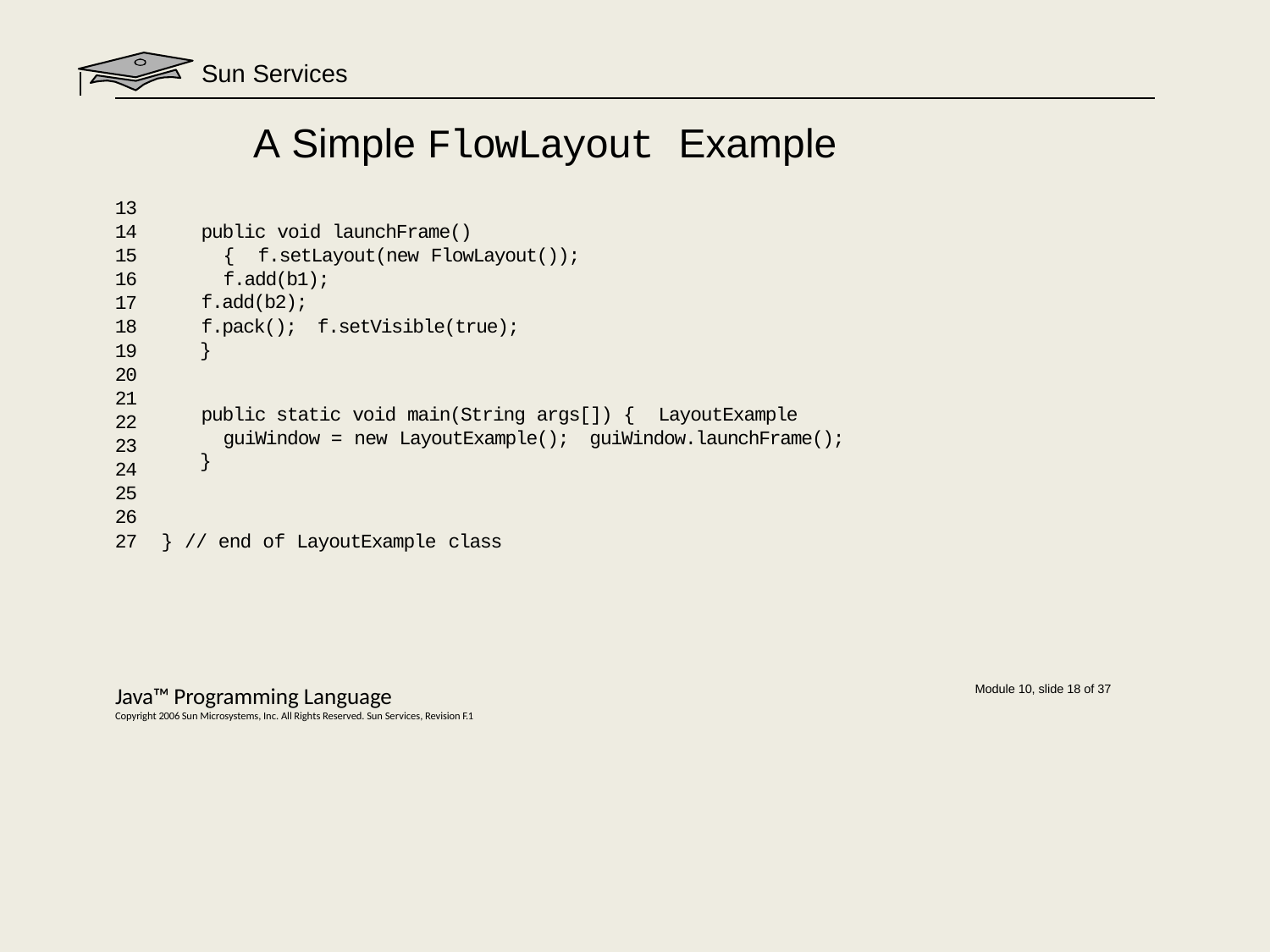

# Sun Services

A Simple FlowLayout Example
13
14
15
16
17
18
19
20
21
22
23
24
25
26
27	} // end of LayoutExample class
public void launchFrame() {  f.setLayout(new FlowLayout());  f.add(b1);
f.add(b2);
f.pack();  f.setVisible(true);
}
public static void main(String args[]) {  LayoutExample guiWindow = new LayoutExample();  guiWindow.launchFrame();
}
Java™ Programming Language
Copyright 2006 Sun Microsystems, Inc. All Rights Reserved. Sun Services, Revision F.1
Module 10, slide 18 of 37